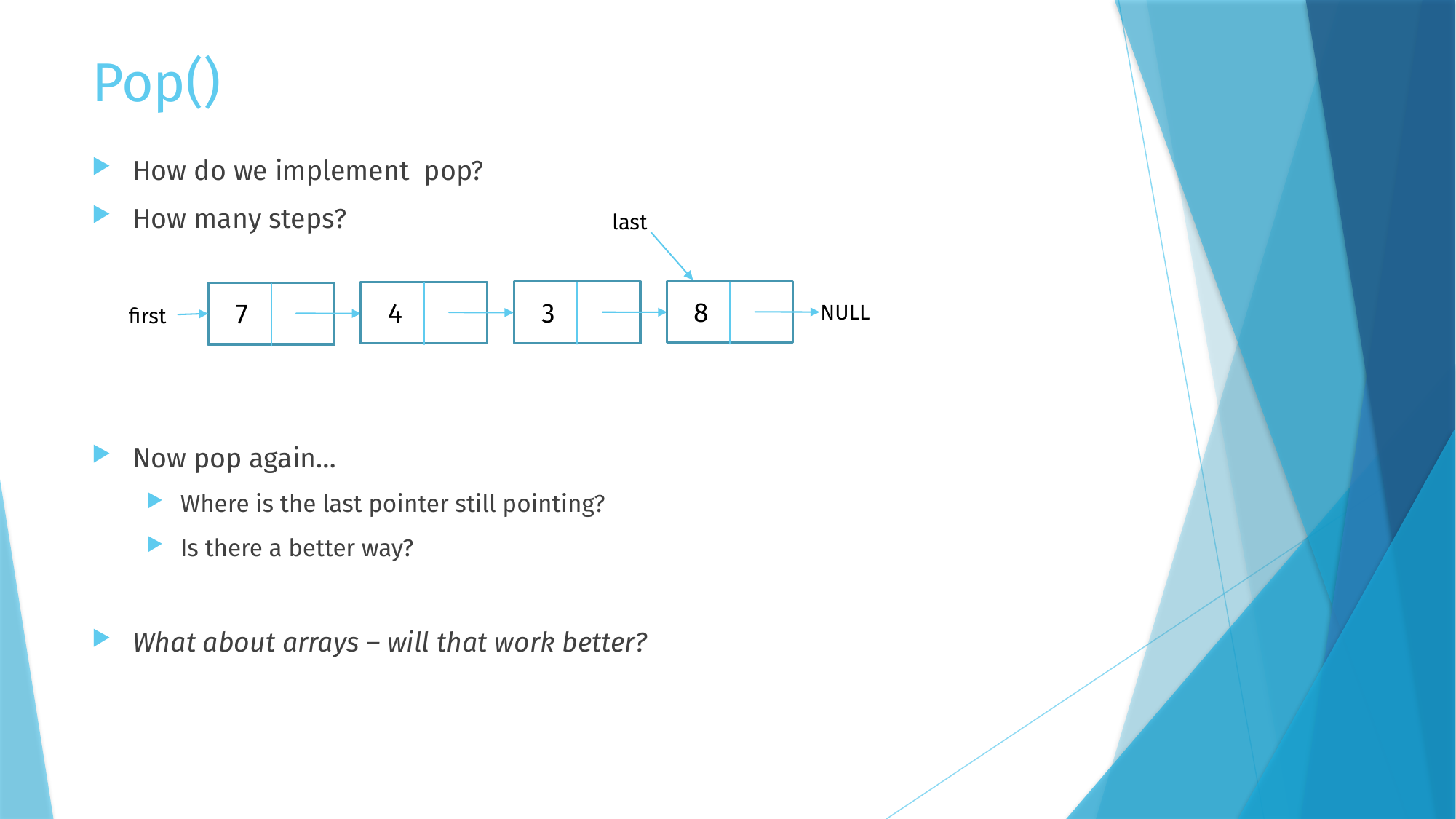

# Pop()
How do we implement  pop?
How many steps?

Now pop again…
Where is the last pointer still pointing?
Is there a better way?

What about arrays – will that work better?

last

8
3
4
7
NULL
first